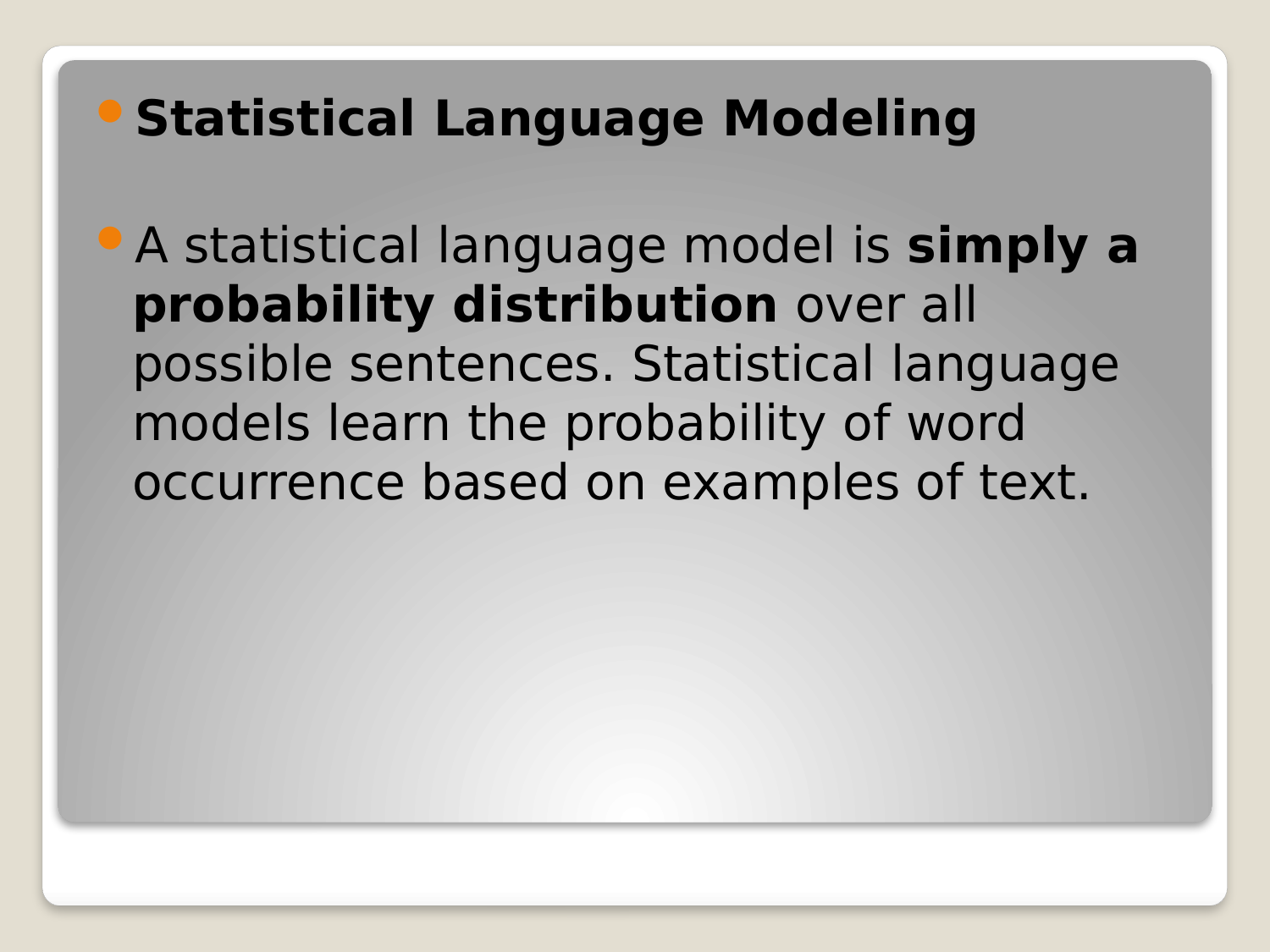

Statistical Language Modeling

A statistical language model is simply a probability distribution over all possible sentences. Statistical language models learn the probability of word occurrence based on examples of text.

#